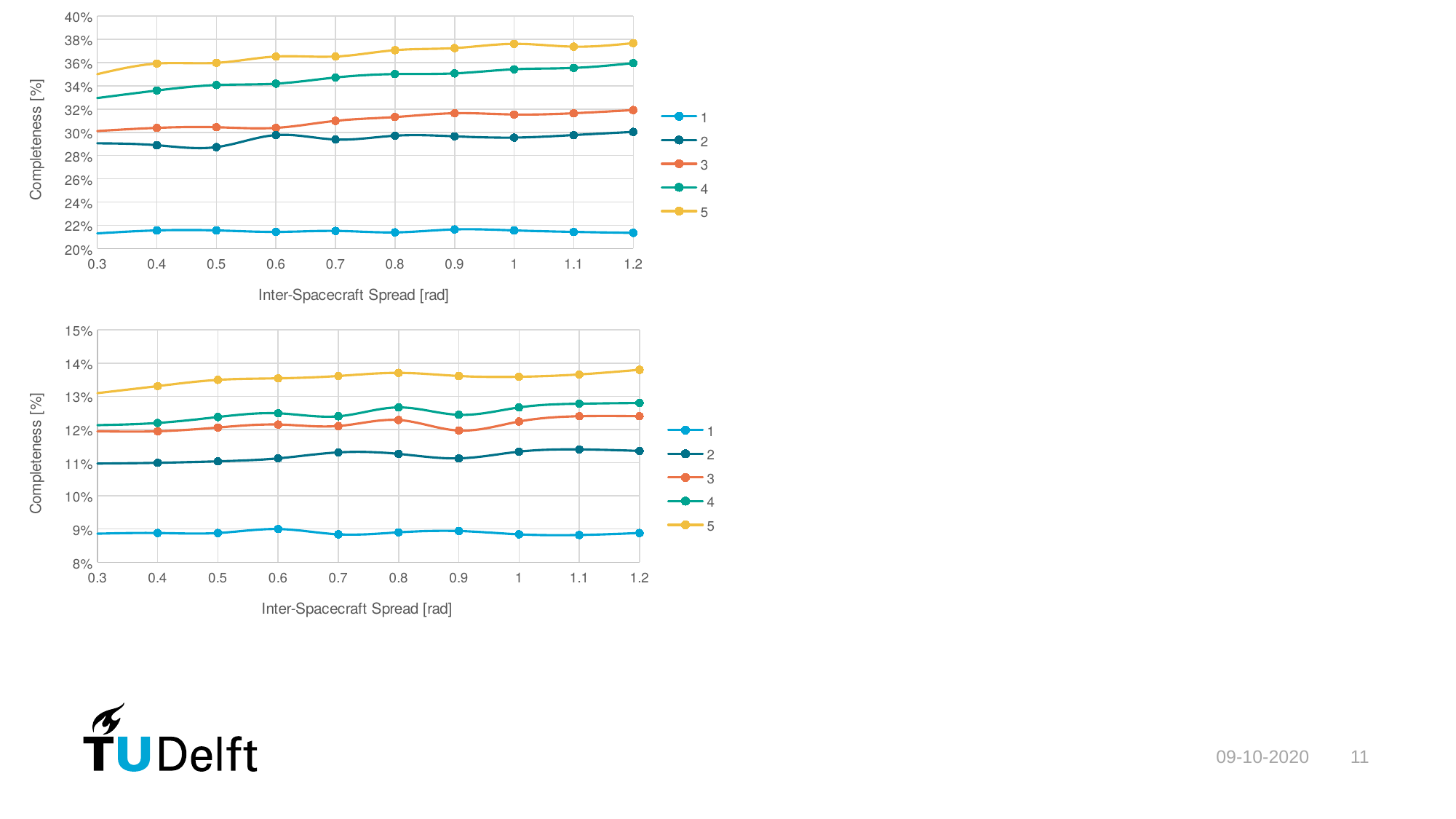

### Chart

| Category | 1 | 2 | 3 | 4 | 5 |
|---|---|---|---|---|---|

### Chart

| Category | 1 | 2 | 3 | 4 | 5 |
|---|---|---|---|---|---|
09-10-2020
11